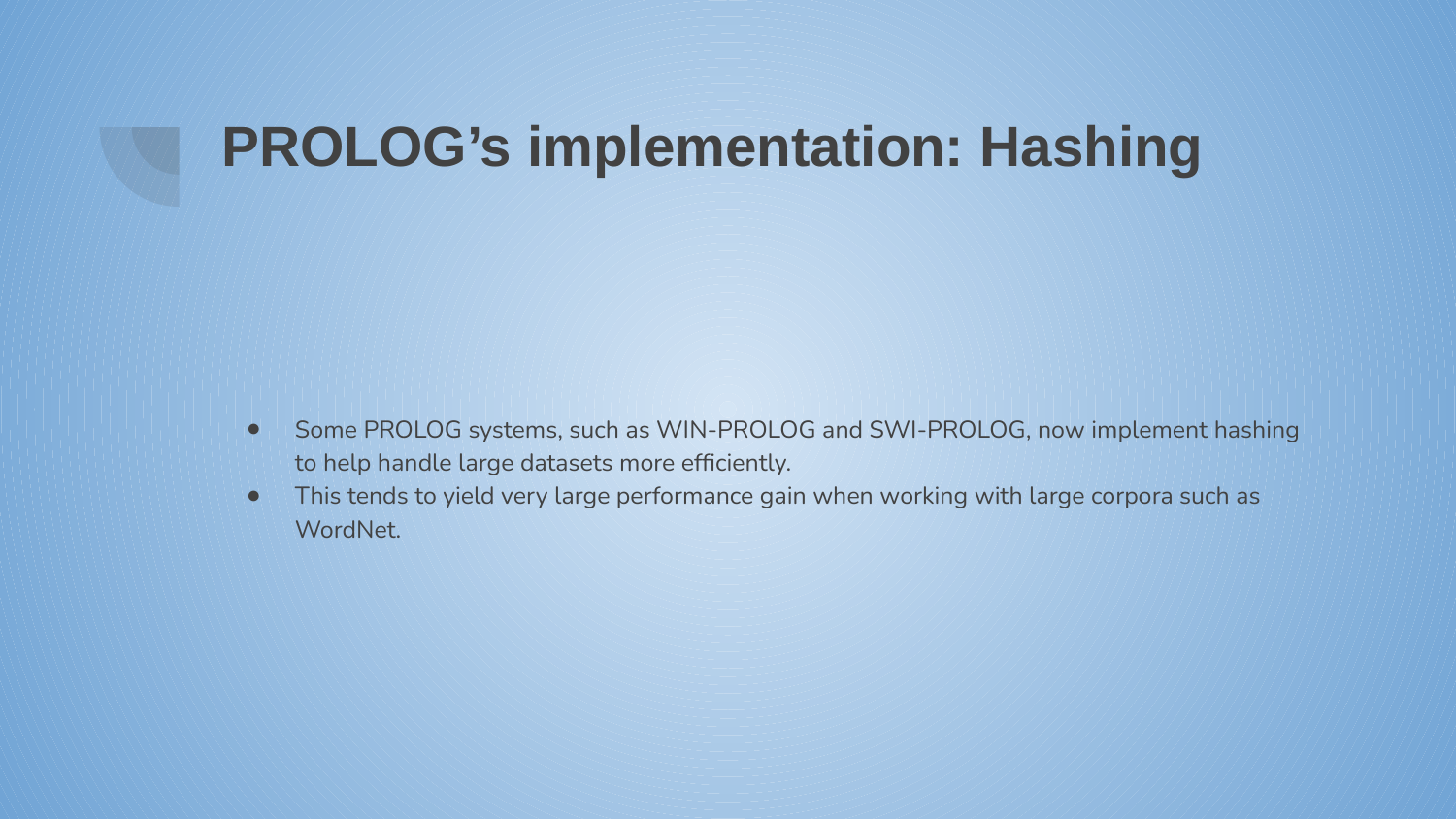

# PROLOG’s implementation: Hashing

Some PROLOG systems, such as WIN-PROLOG and SWI-PROLOG, now implement hashing to help handle large datasets more efficiently.
This tends to yield very large performance gain when working with large corpora such as WordNet.